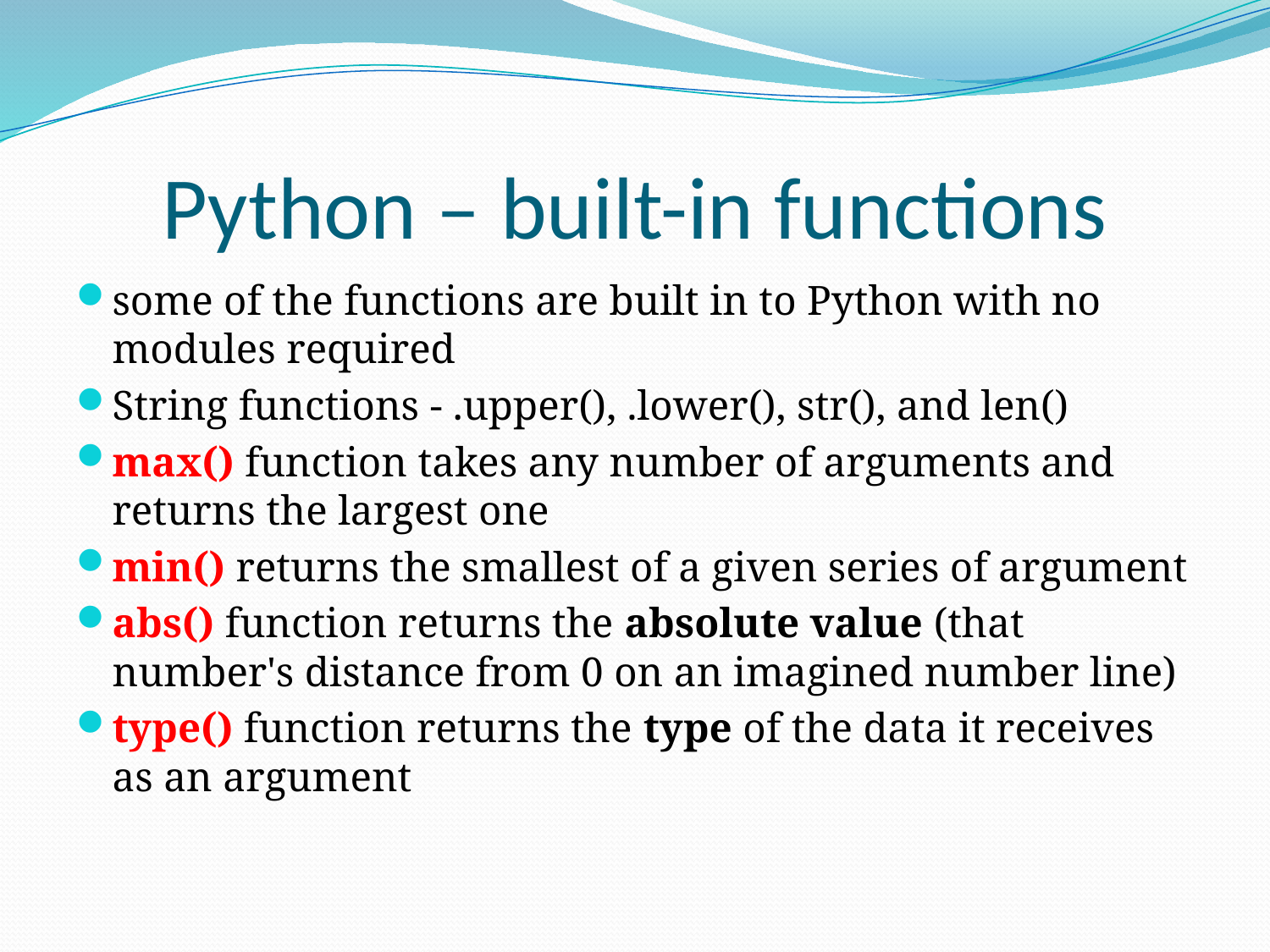

# Python – built-in functions
some of the functions are built in to Python with no modules required
String functions - .upper(), .lower(), str(), and len()
max() function takes any number of arguments and returns the largest one
min() returns the smallest of a given series of argument
abs() function returns the absolute value (that number's distance from 0 on an imagined number line)
type() function returns the type of the data it receives as an argument